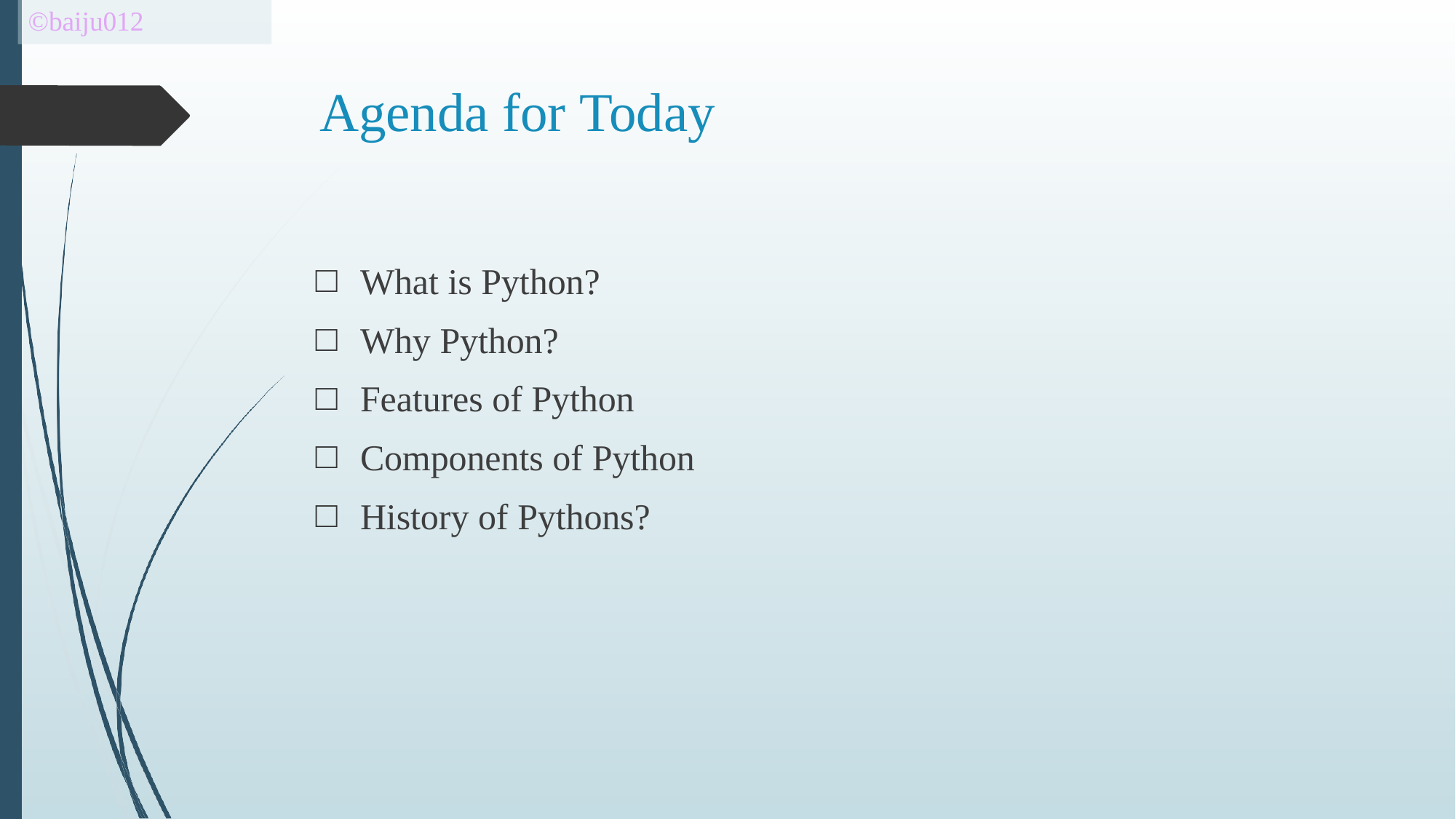

©baiju012
# Agenda for Today
What is Python?
Why Python?
Features of Python
Components of Python
History of Pythons?